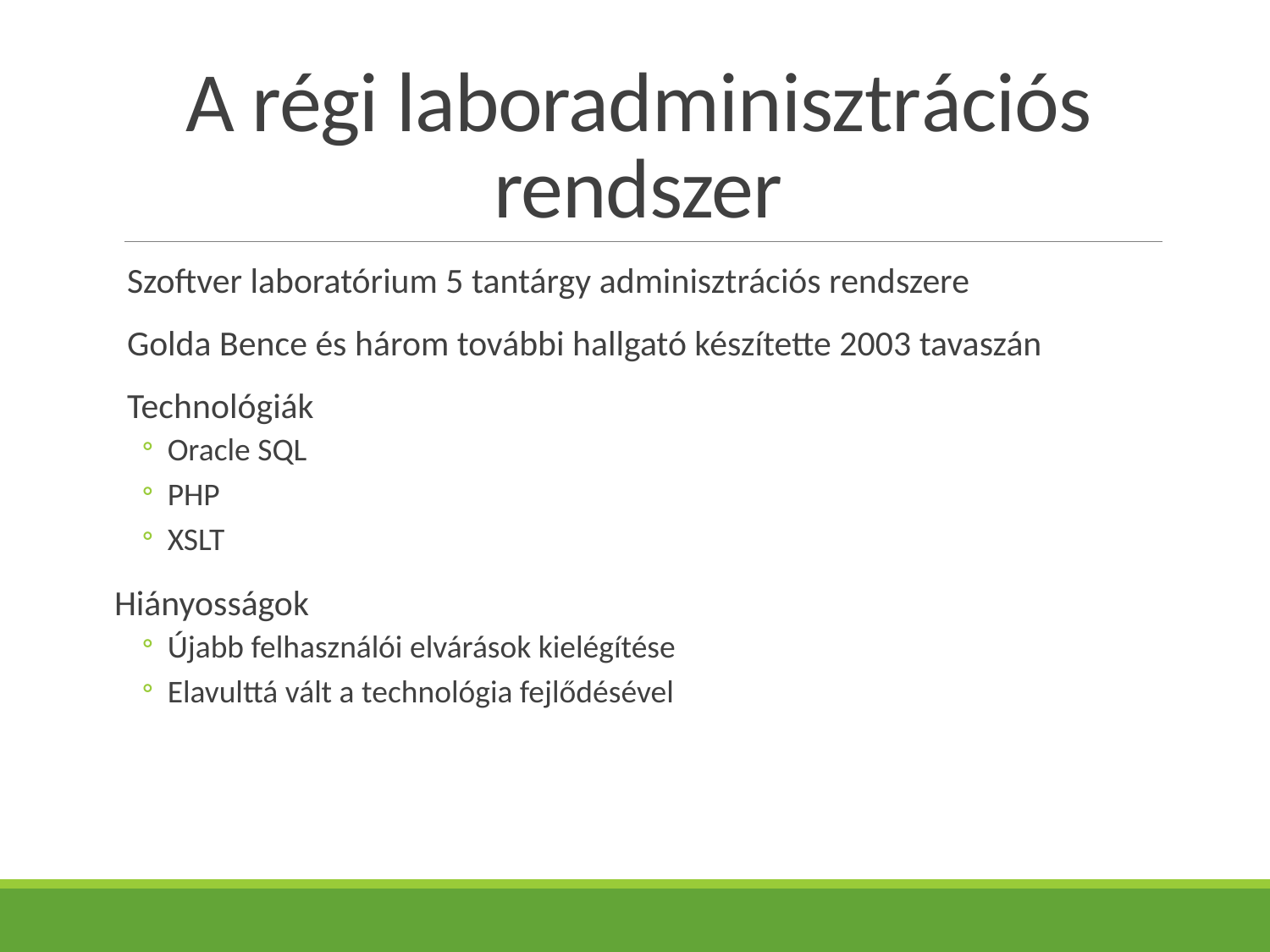

# A régi laboradminisztrációs rendszer
Szoftver laboratórium 5 tantárgy adminisztrációs rendszere
Golda Bence és három további hallgató készítette 2003 tavaszán
Technológiák
Oracle SQL
PHP
XSLT
Hiányosságok
Újabb felhasználói elvárások kielégítése
Elavulttá vált a technológia fejlődésével